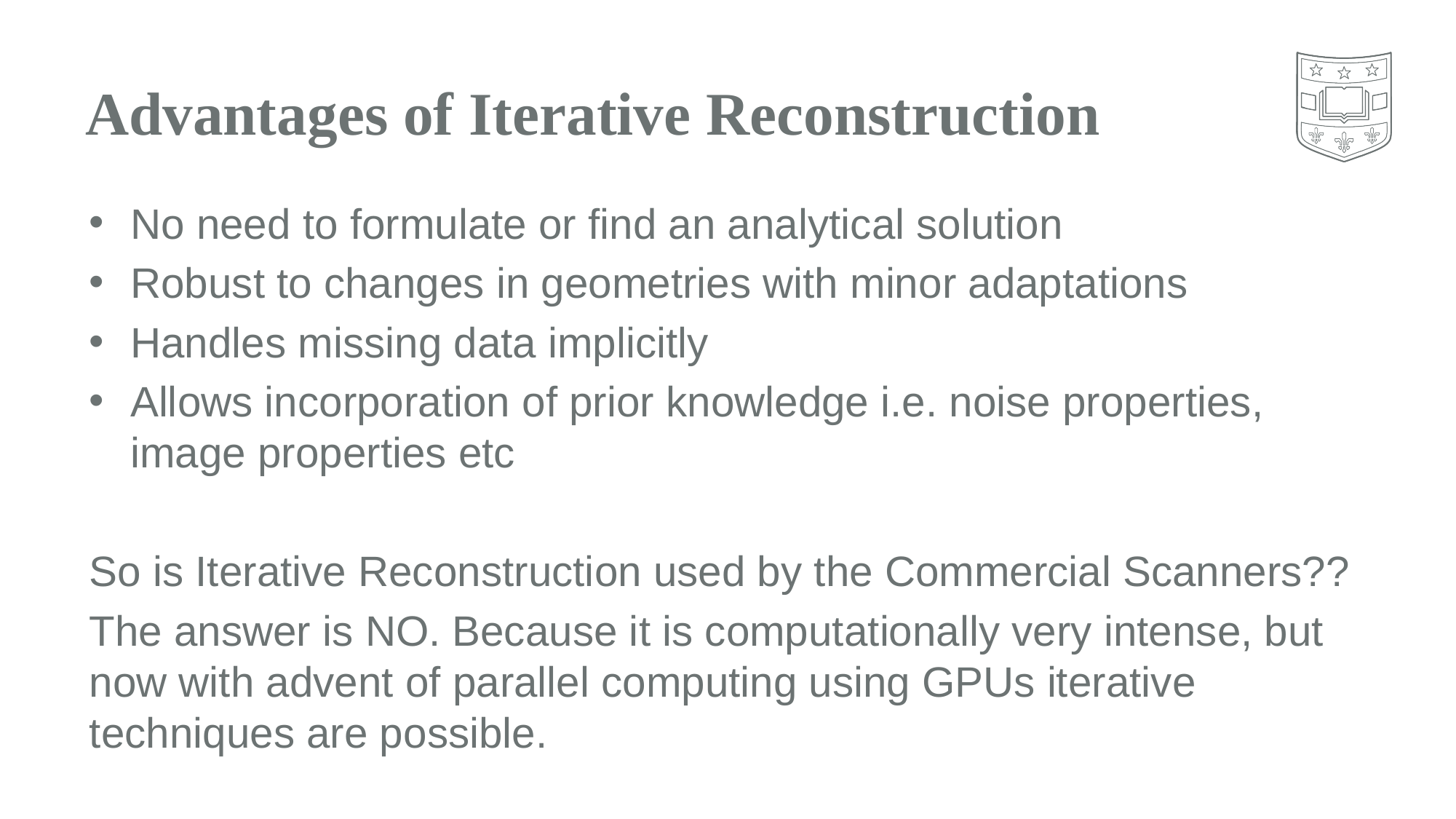

# Advantages of Iterative Reconstruction
No need to formulate or find an analytical solution
Robust to changes in geometries with minor adaptations
Handles missing data implicitly
Allows incorporation of prior knowledge i.e. noise properties, image properties etc

So is Iterative Reconstruction used by the Commercial Scanners??
The answer is NO. Because it is computationally very intense, but now with advent of parallel computing using GPUs iterative techniques are possible.